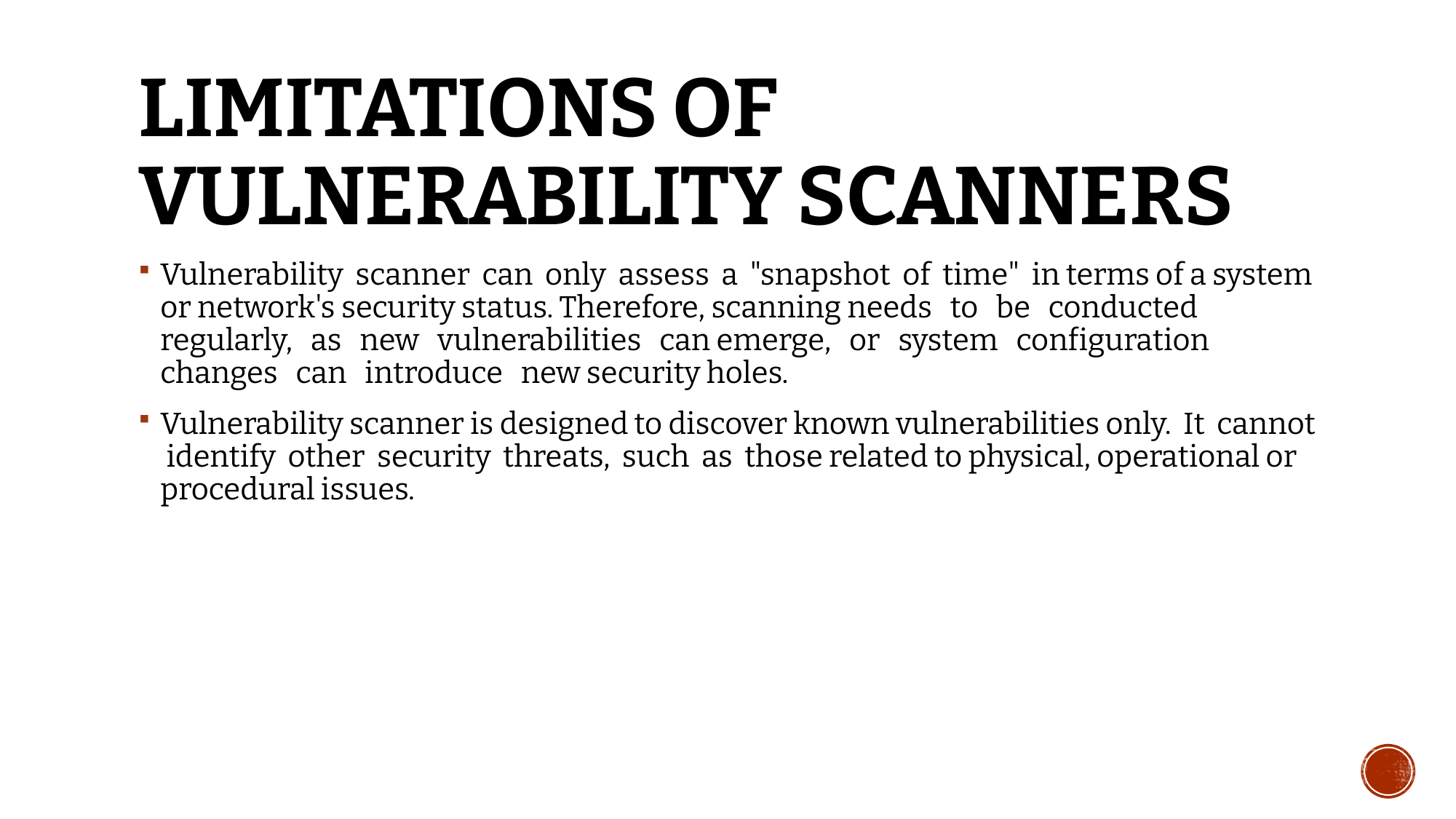

# Limitations of Vulnerability Scanners
Vulnerability  scanner  can  only  assess  a  "snapshot  of  time"  in terms of a system or network's security status. Therefore, scanning needs   to   be   conducted   regularly,   as   new   vulnerabilities   can emerge,   or   system   configuration   changes   can   introduce   new security holes.
Vulnerability scanner is designed to discover known vulnerabilities only.  It  cannot  identify  other  security  threats,  such  as  those related to physical, operational or procedural issues.